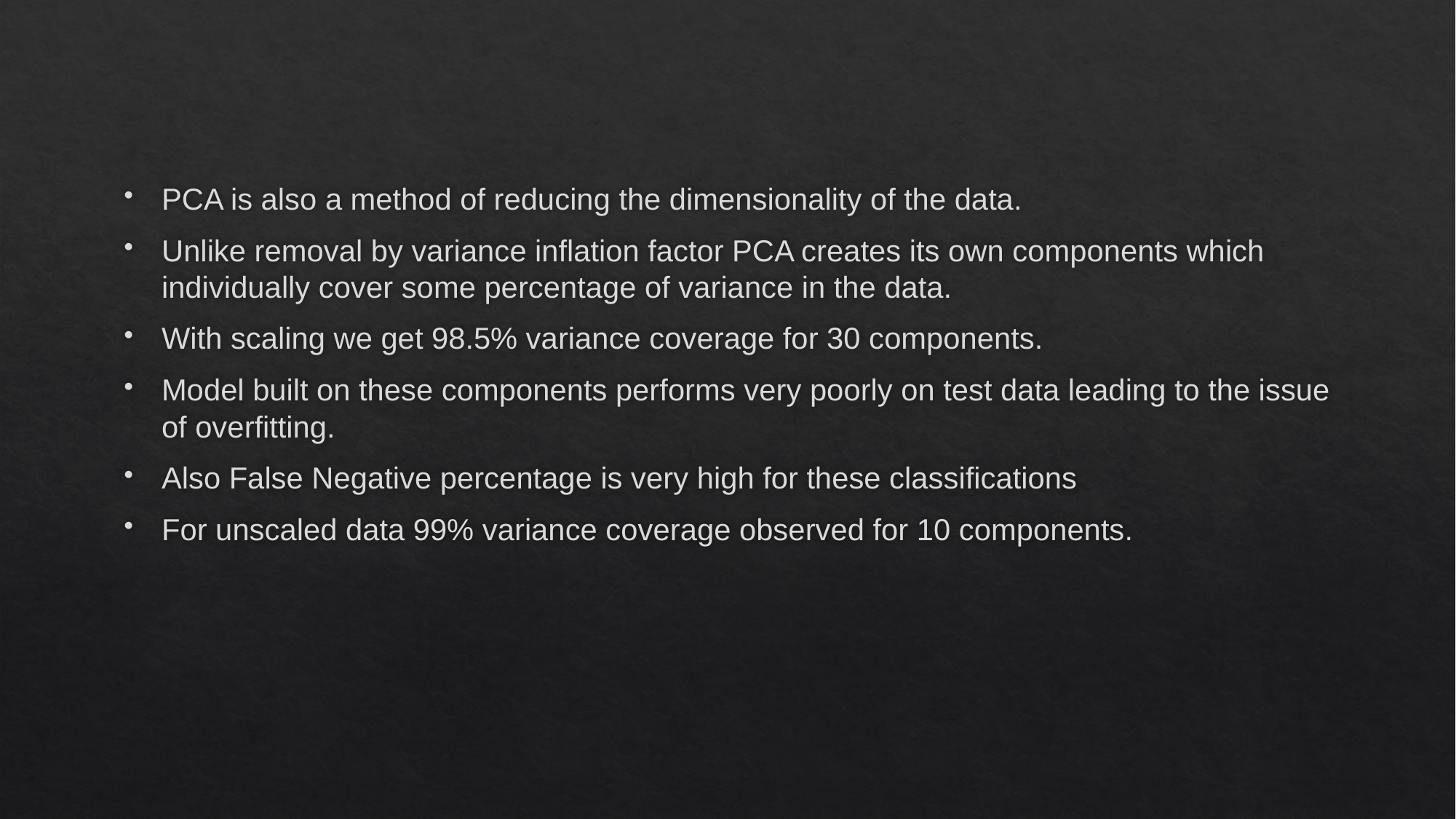

PCA is also a method of reducing the dimensionality of the data.
Unlike removal by variance inflation factor PCA creates its own components which individually cover some percentage of variance in the data.
With scaling we get 98.5% variance coverage for 30 components.
Model built on these components performs very poorly on test data leading to the issue of overfitting.
Also False Negative percentage is very high for these classifications
For unscaled data 99% variance coverage observed for 10 components.